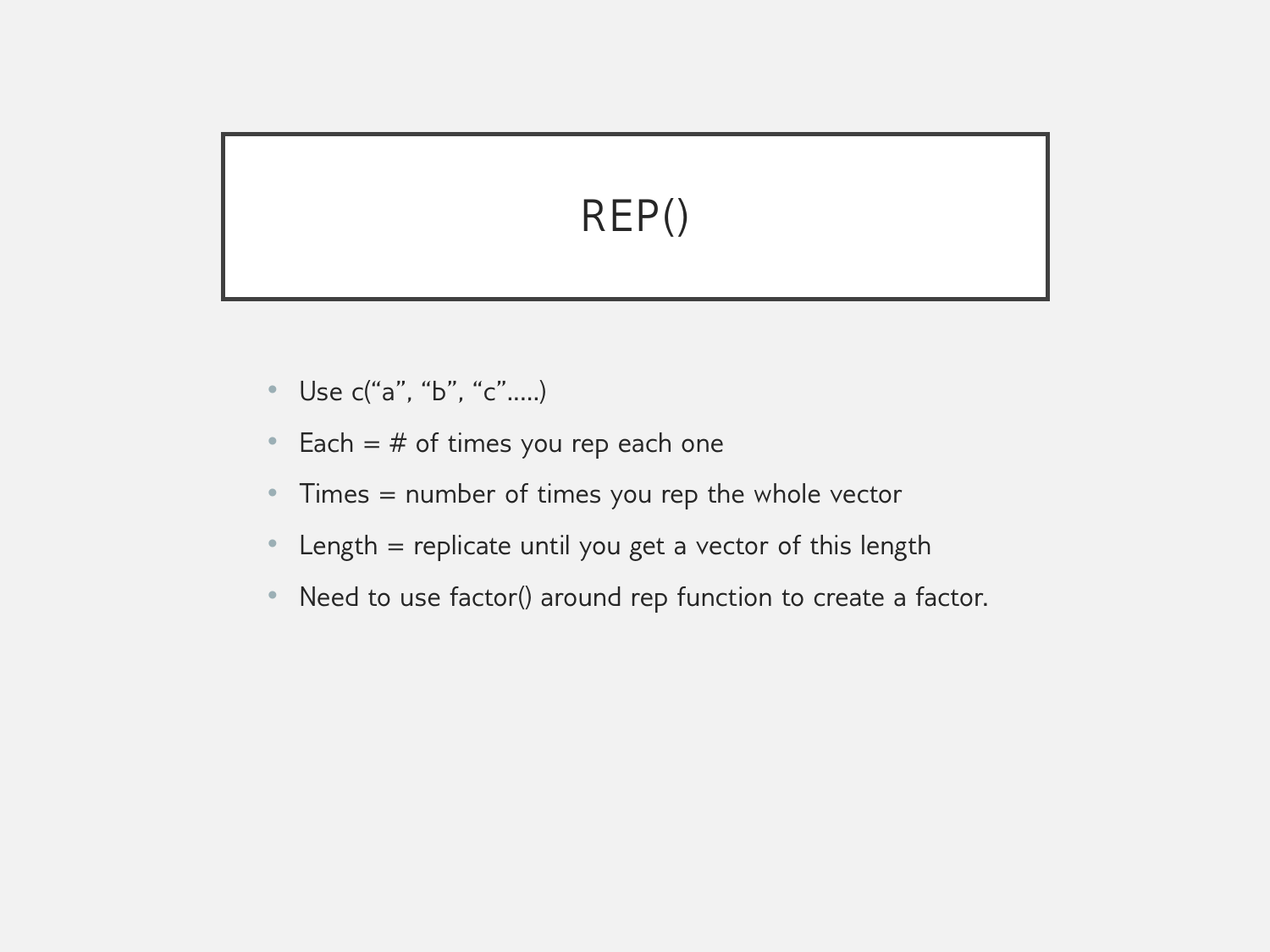

# rep()
Use c(“a”, “b”, “c”.....)
Each = # of times you rep each one
Times = number of times you rep the whole vector
Length = replicate until you get a vector of this length
Need to use factor() around rep function to create a factor.